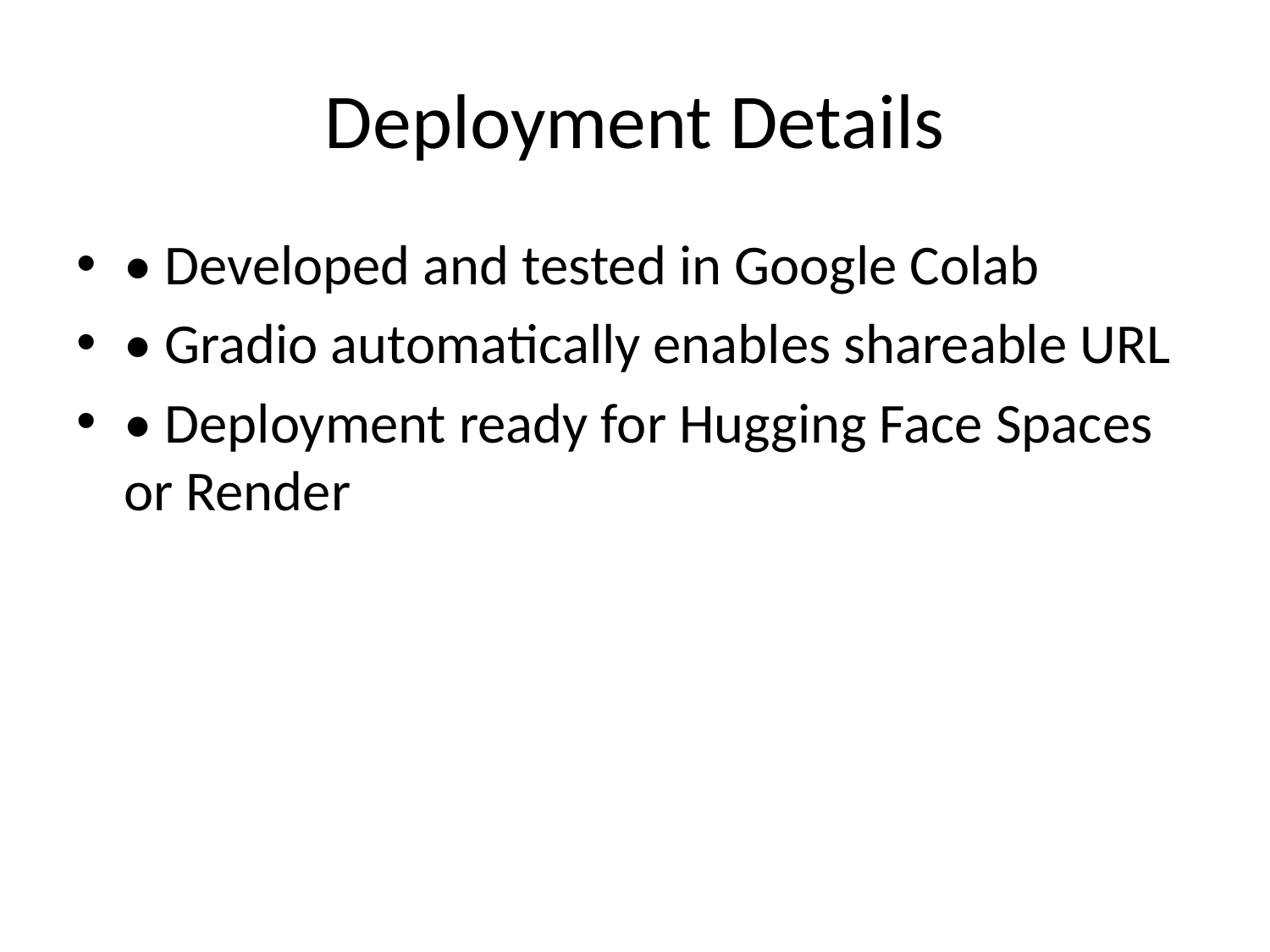

# Deployment Details
• Developed and tested in Google Colab
• Gradio automatically enables shareable URL
• Deployment ready for Hugging Face Spaces or Render